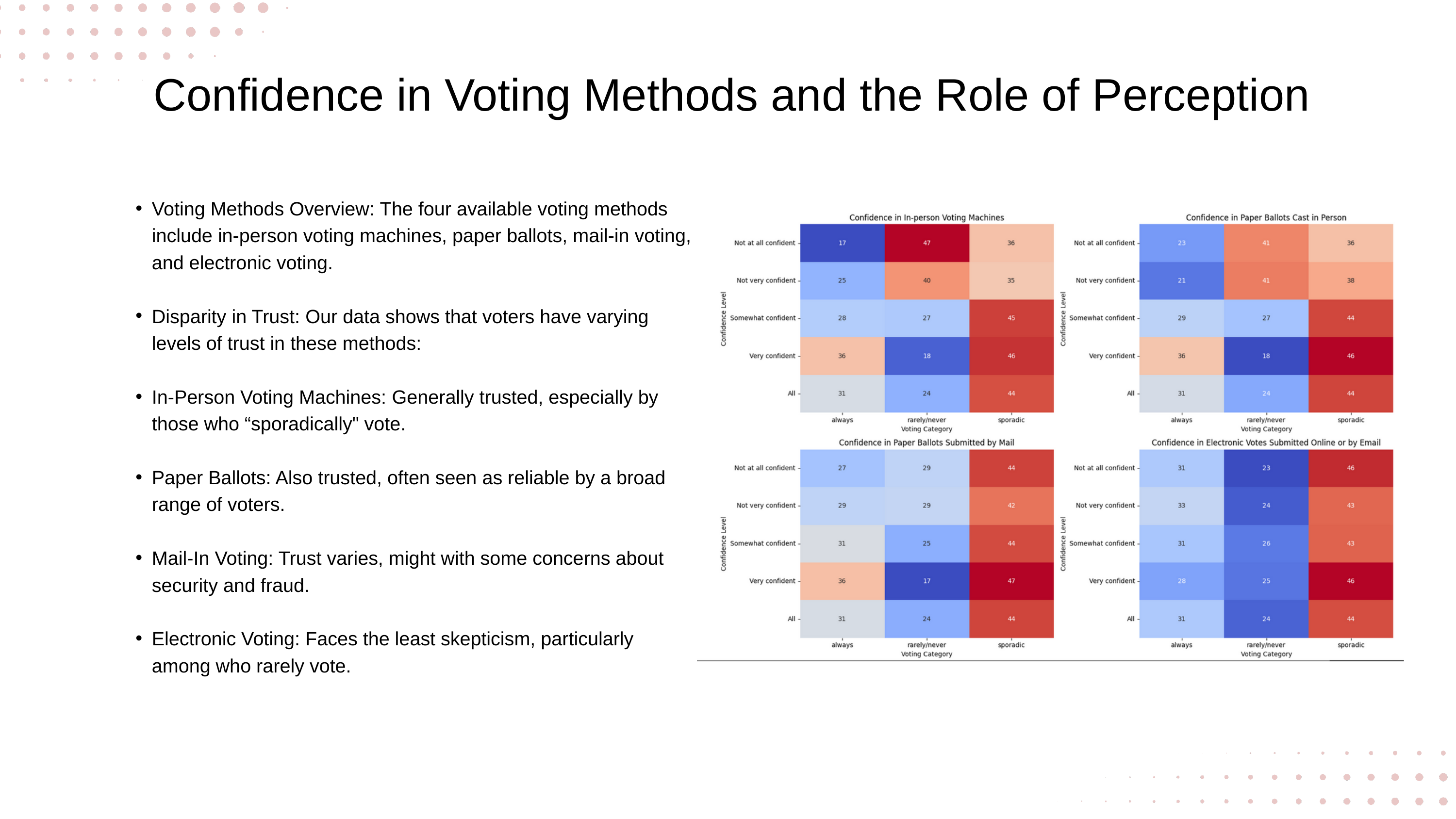

Confidence in Voting Methods and the Role of Perception

Voting Methods Overview: The four available voting methods include in-person voting machines, paper ballots, mail-in voting, and electronic voting.

Disparity in Trust: Our data shows that voters have varying levels of trust in these methods:

In-Person Voting Machines: Generally trusted, especially by those who “sporadically" vote.

Paper Ballots: Also trusted, often seen as reliable by a broad range of voters.

Mail-In Voting: Trust varies, might with some concerns about security and fraud.

Electronic Voting: Faces the least skepticism, particularly among who rarely vote.